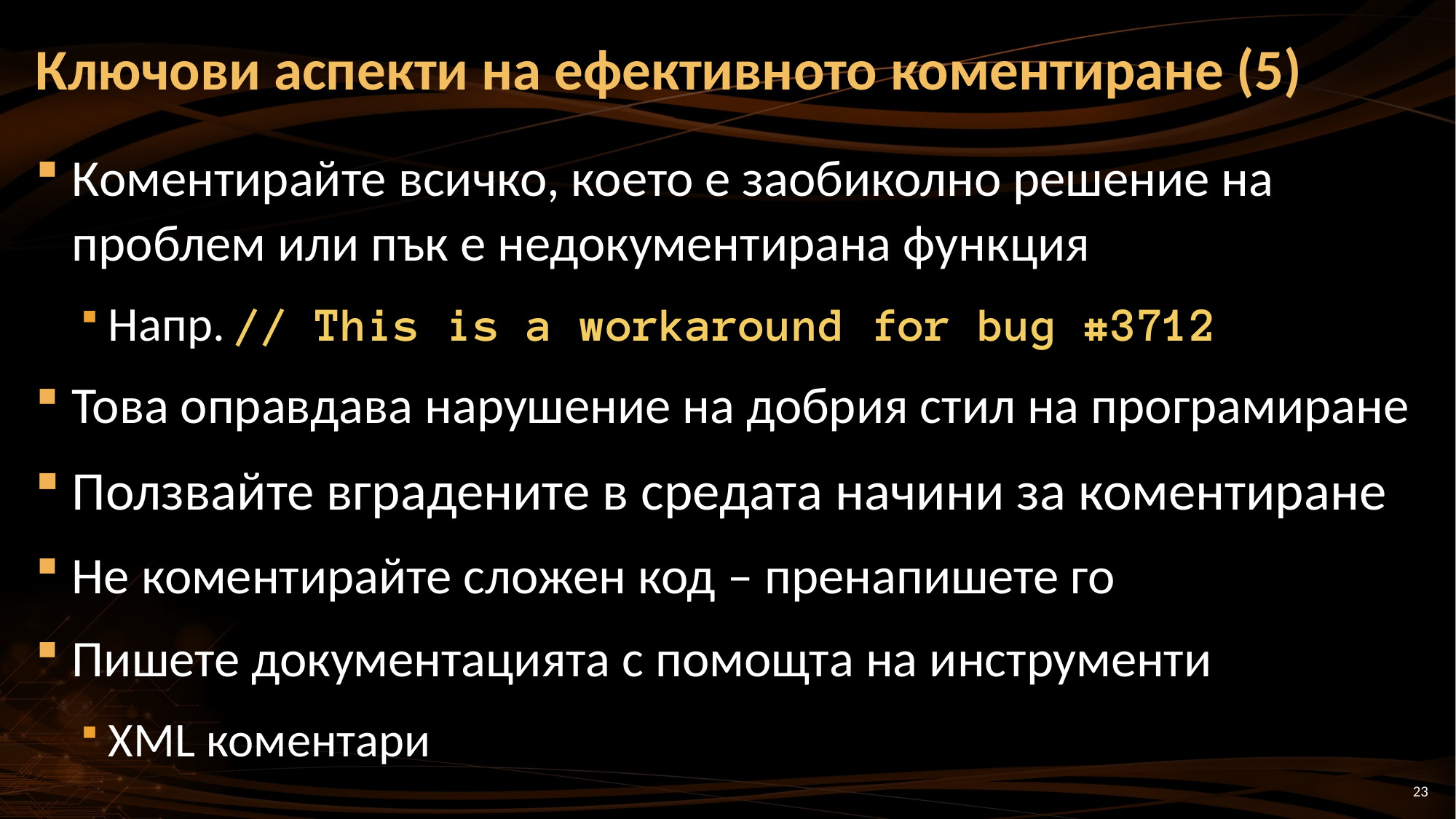

# Ключови аспекти на ефективното коментиране (5)
Коментирайте всичко, което е заобиколно решение на проблем или пък е недокументирана функция
Напр. // This is a workaround for bug #3712
Това оправдава нарушение на добрия стил на програмиране
Ползвайте вградените в средата начини за коментиране
Не коментирайте сложен код – пренапишете го
Пишете документацията с помощта на инструменти
XML коментари

23